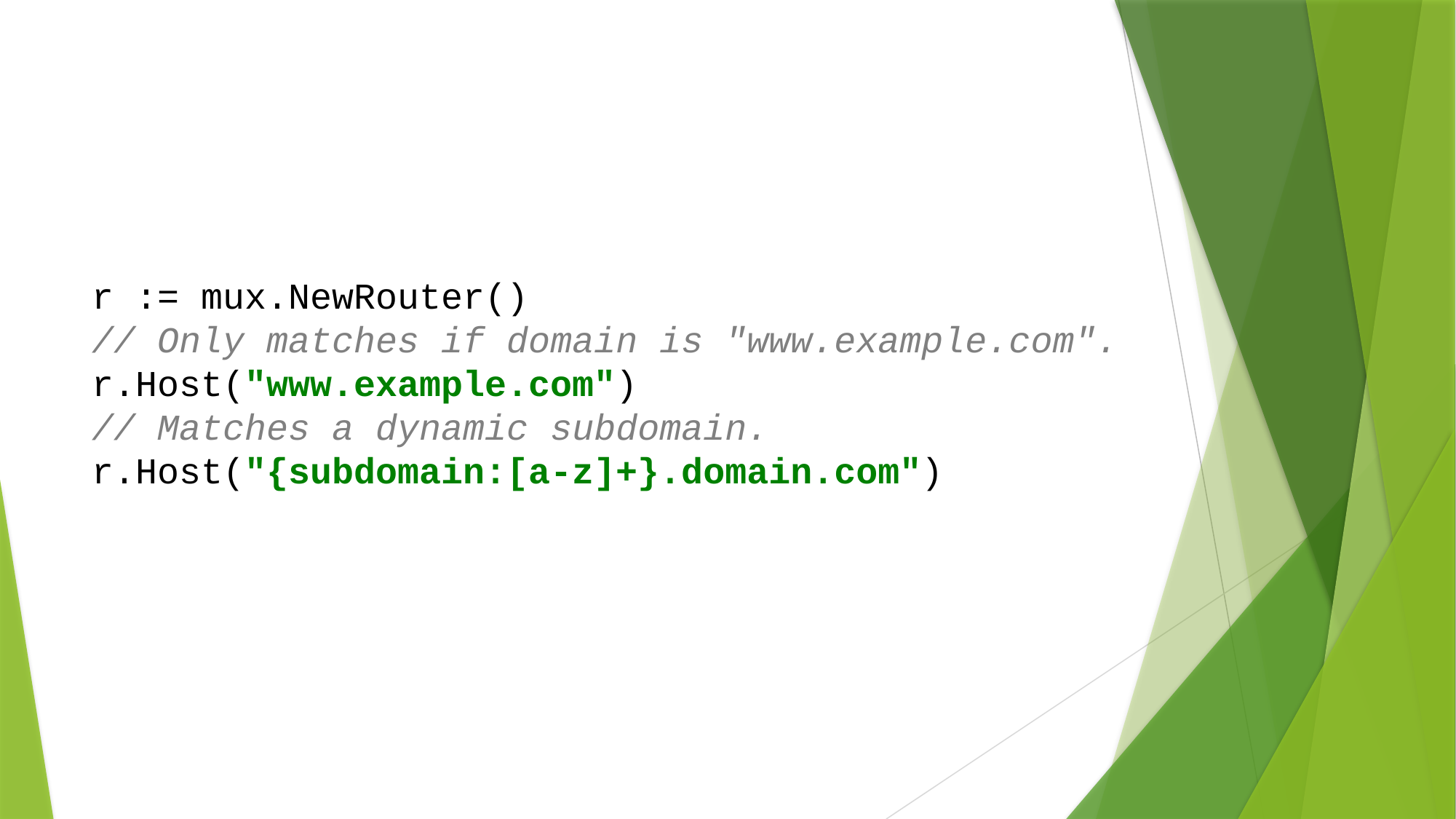

#
r := mux.NewRouter()
// Only matches if domain is "www.example.com".
r.Host("www.example.com")
// Matches a dynamic subdomain.
r.Host("{subdomain:[a-z]+}.domain.com")